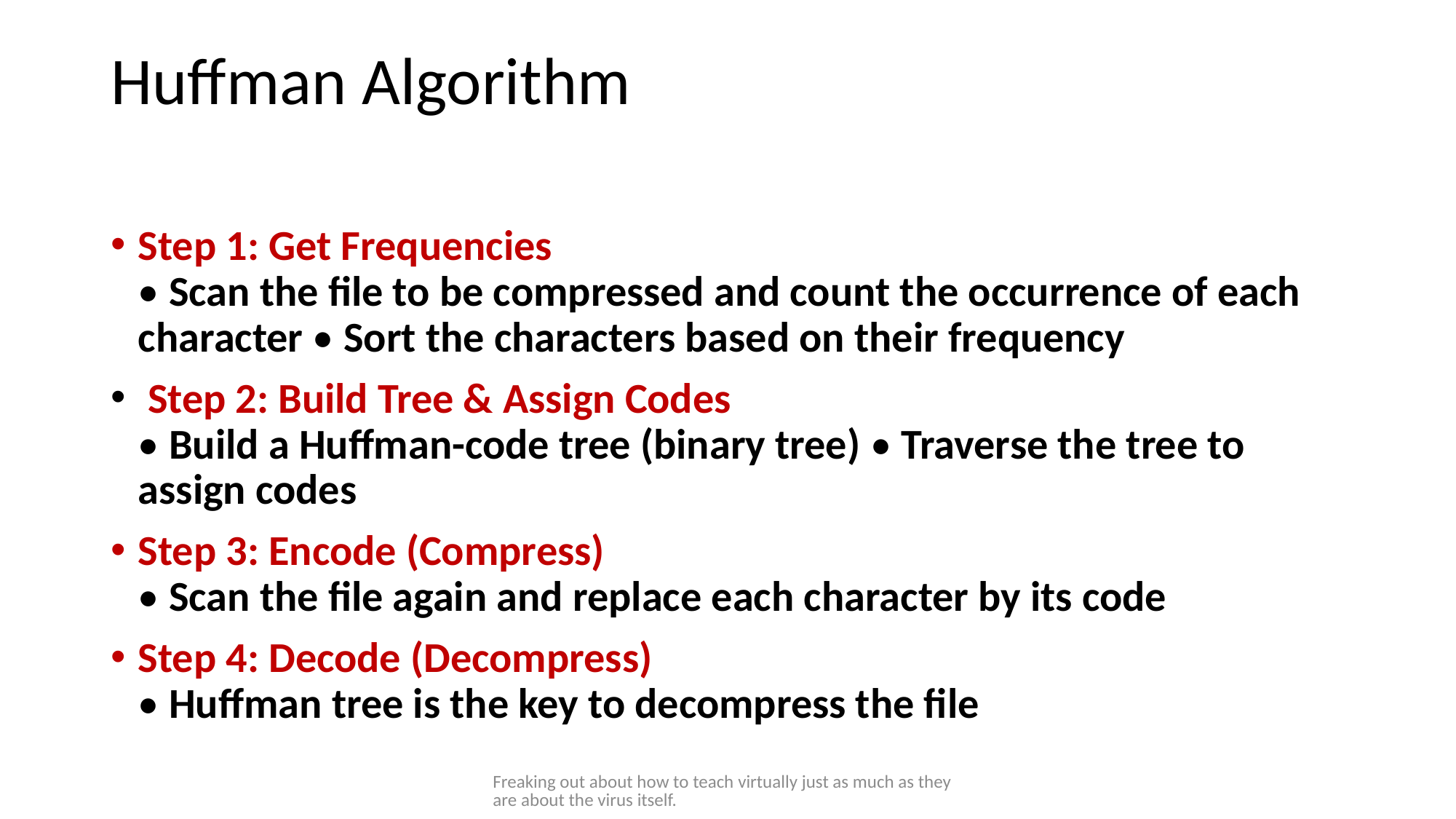

# Huffman Algorithm
Step 1: Get Frequencies
• Scan the file to be compressed and count the occurrence of each character • Sort the characters based on their frequency
 Step 2: Build Tree & Assign Codes
• Build a Huffman-code tree (binary tree) • Traverse the tree to assign codes
Step 3: Encode (Compress)
• Scan the file again and replace each character by its code
Step 4: Decode (Decompress)
• Huffman tree is the key to decompress the file

Freaking out about how to teach virtually just as much as they are about the virus itself.